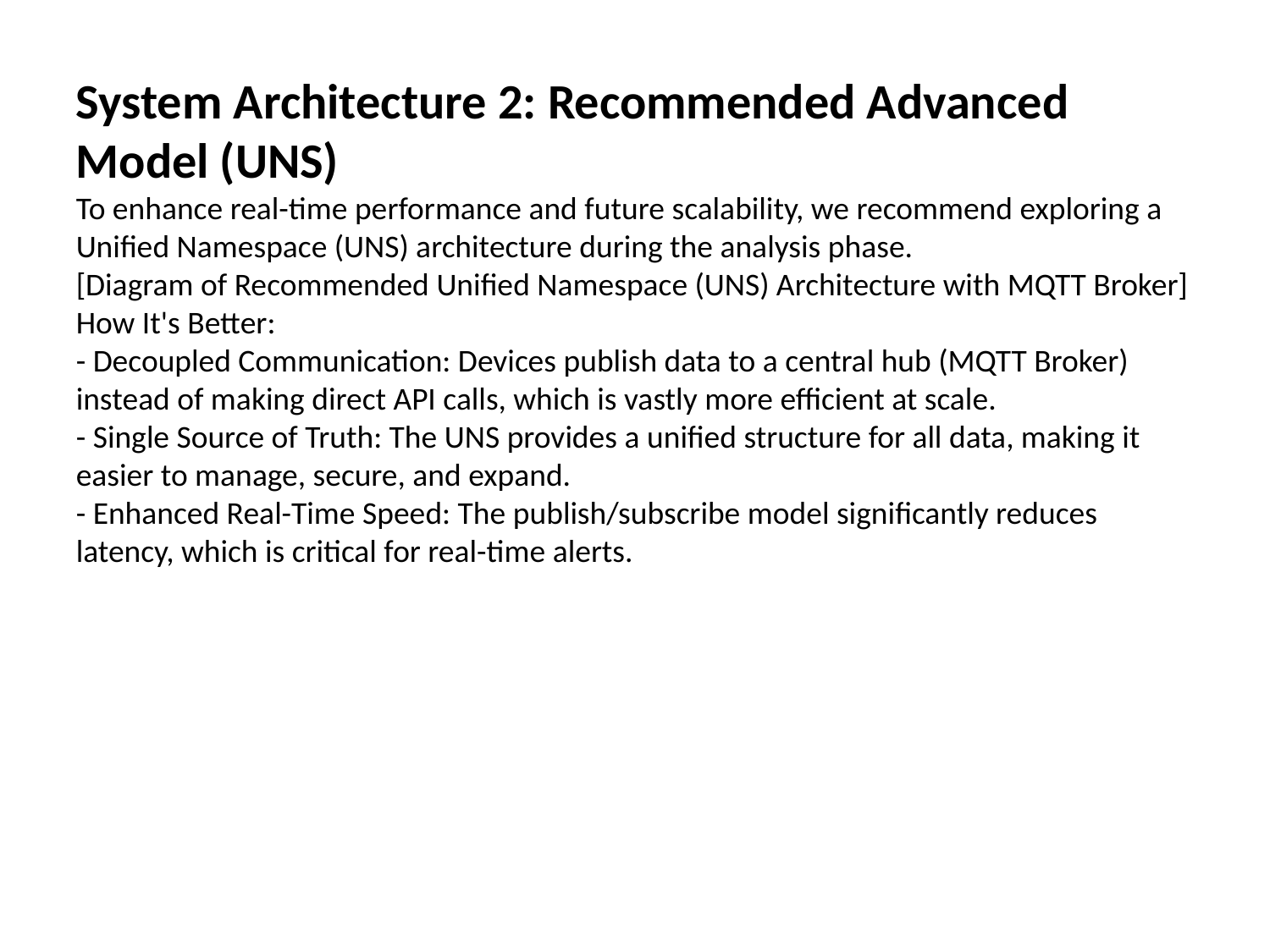

System Architecture 2: Recommended Advanced Model (UNS)
To enhance real-time performance and future scalability, we recommend exploring a Unified Namespace (UNS) architecture during the analysis phase.
[Diagram of Recommended Unified Namespace (UNS) Architecture with MQTT Broker]
How It's Better:
- Decoupled Communication: Devices publish data to a central hub (MQTT Broker) instead of making direct API calls, which is vastly more efficient at scale.
- Single Source of Truth: The UNS provides a unified structure for all data, making it easier to manage, secure, and expand.
- Enhanced Real-Time Speed: The publish/subscribe model significantly reduces latency, which is critical for real-time alerts.